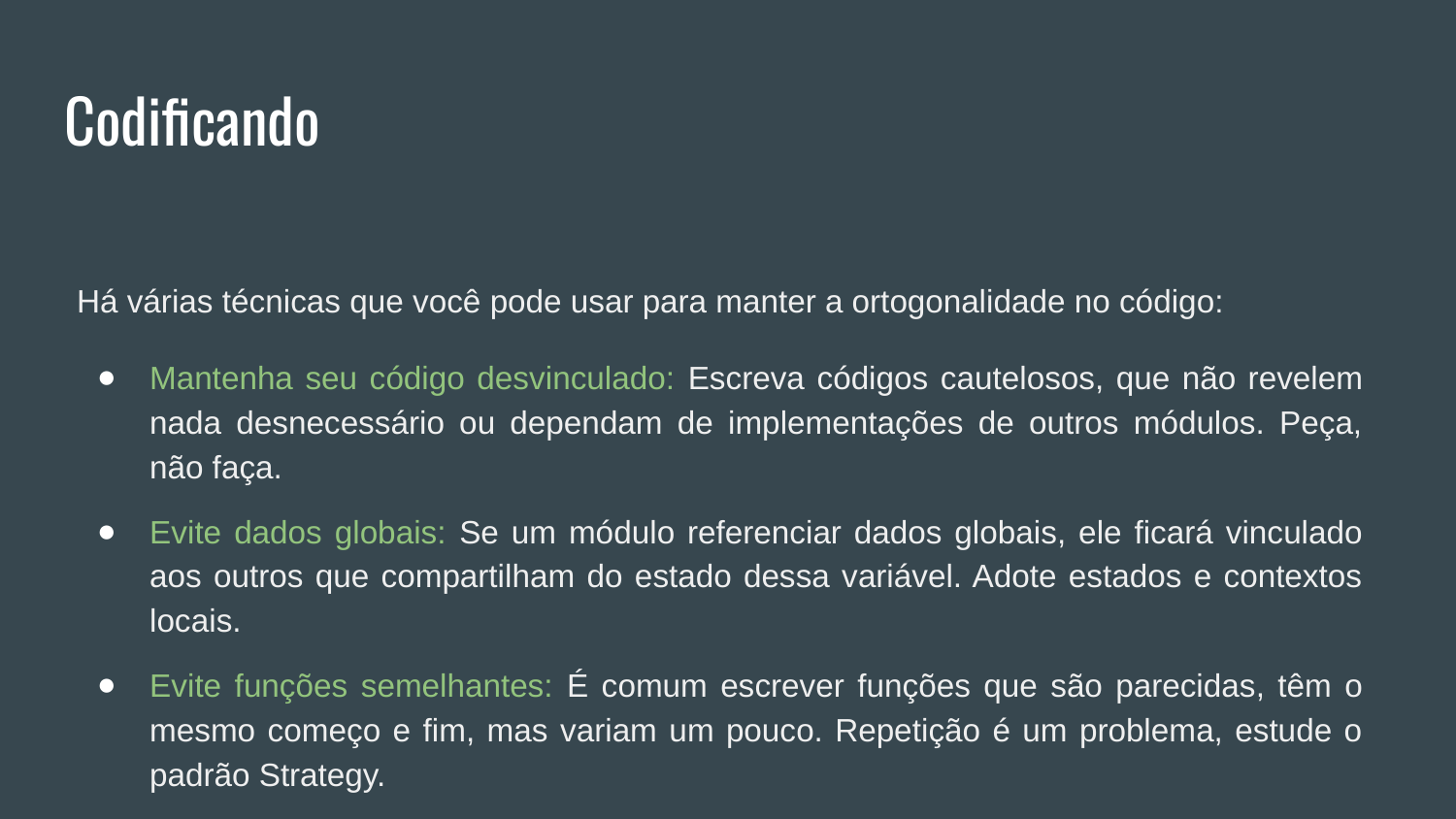

# Codificando
Há várias técnicas que você pode usar para manter a ortogonalidade no código:
Mantenha seu código desvinculado: Escreva códigos cautelosos, que não revelem nada desnecessário ou dependam de implementações de outros módulos. Peça, não faça.
Evite dados globais: Se um módulo referenciar dados globais, ele ficará vinculado aos outros que compartilham do estado dessa variável. Adote estados e contextos locais.
Evite funções semelhantes: É comum escrever funções que são parecidas, têm o mesmo começo e fim, mas variam um pouco. Repetição é um problema, estude o padrão Strategy.
Adquira o hábito de ser constantemente crítico com seu código.